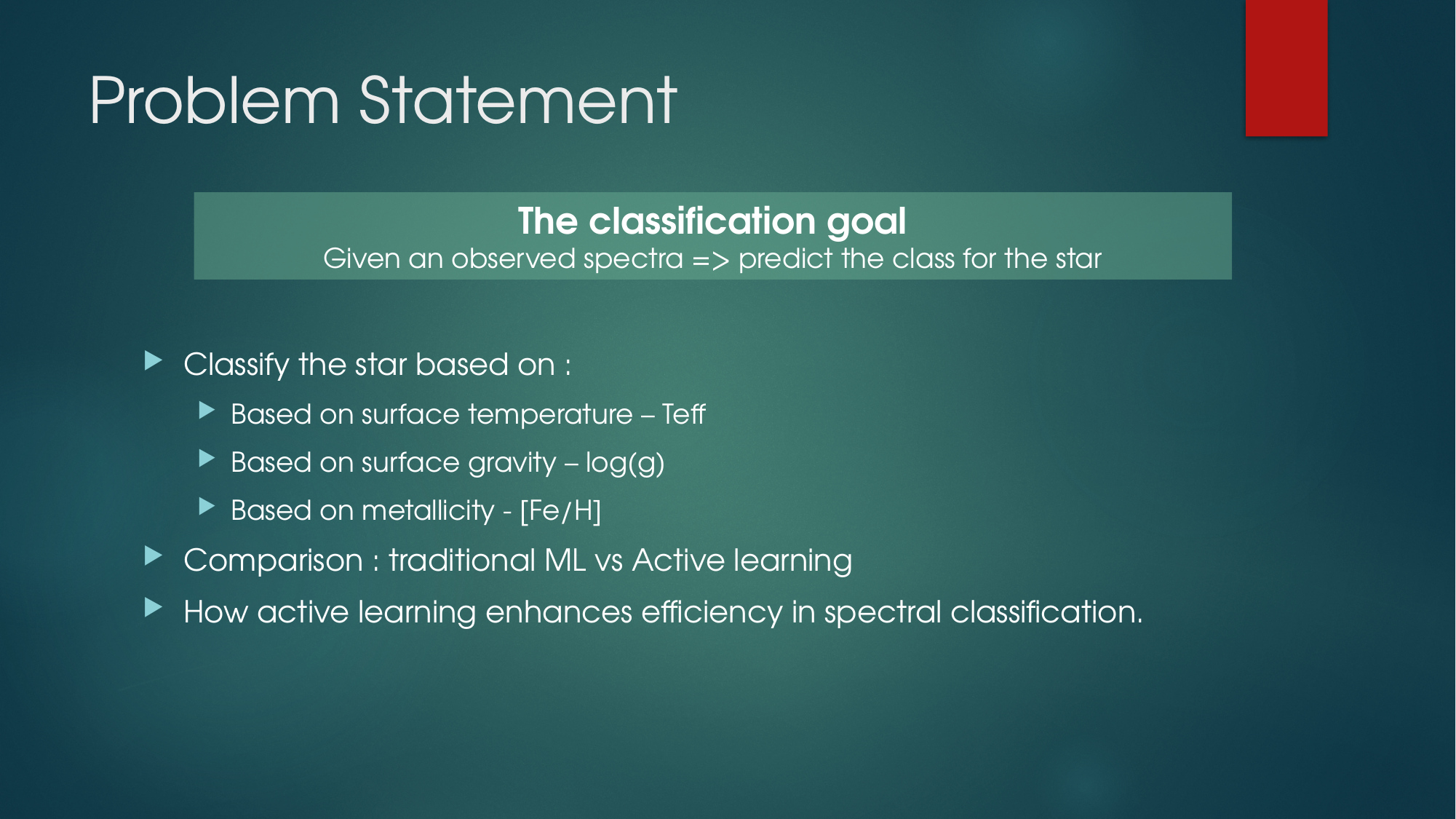

# Problem Statement
The classification goal
Given an observed spectra => predict the class for the star
Classify the star based on :
Based on surface temperature – Teff
Based on surface gravity – log(g)
Based on metallicity - [Fe/H]
Comparison : traditional ML vs Active learning
How active learning enhances efficiency in spectral classification.